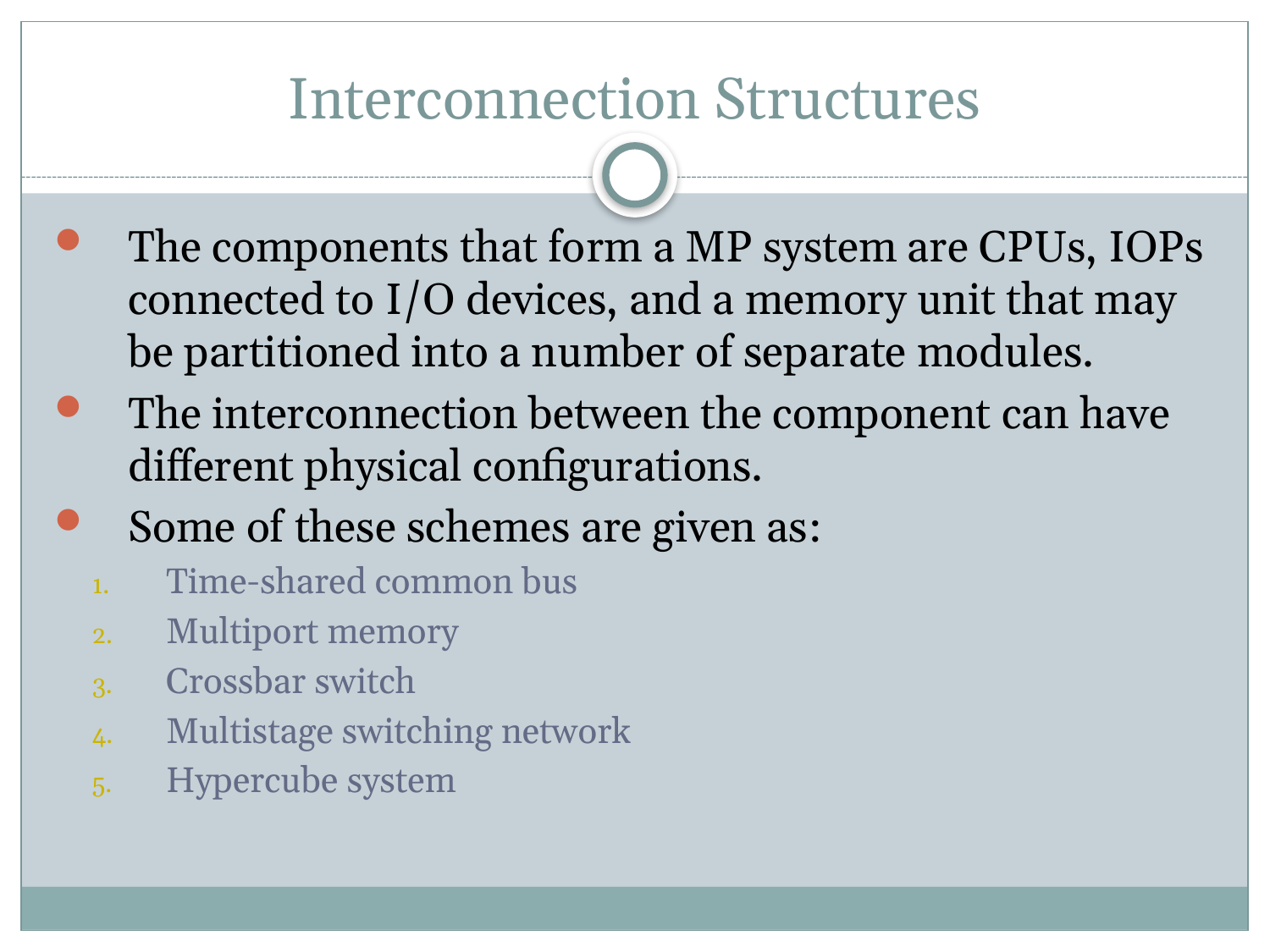

# Interconnection Structures
The components that form a MP system are CPUs, IOPs connected to I/O devices, and a memory unit that may be partitioned into a number of separate modules.
The interconnection between the component can have different physical configurations.
Some of these schemes are given as:
Time-shared common bus
Multiport memory
Crossbar switch
Multistage switching network
Hypercube system